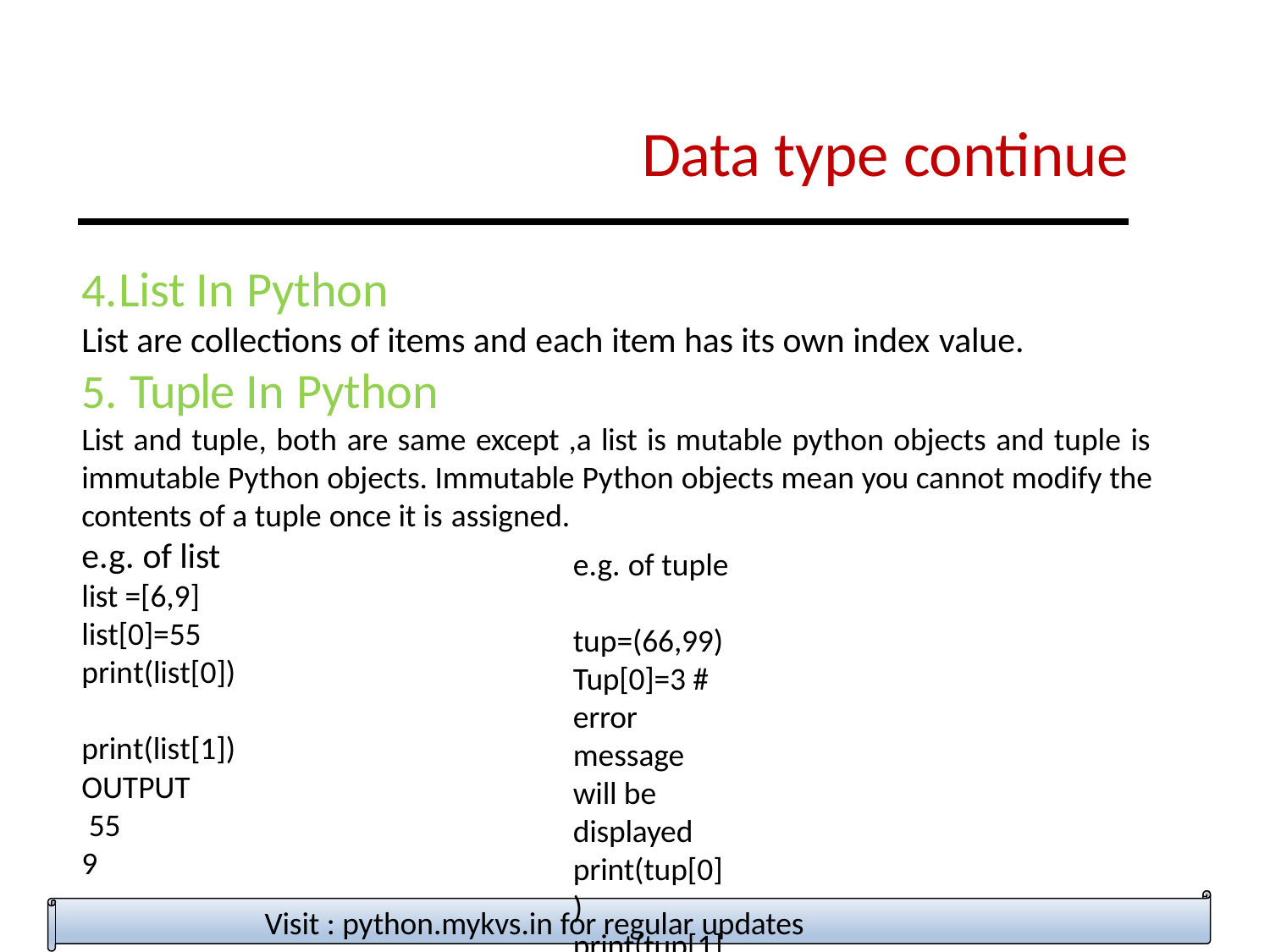

# Data type continue

List In Python
List are collections of items and each item has its own index value.
Tuple In Python
List and tuple, both are same except ,a list is mutable python objects and tuple is  immutable Python objects. Immutable Python objects mean you cannot modify the  contents of a tuple once it is assigned.
e.g. of list  list =[6,9]  list[0]=55  print(list[0])  print(list[1])
e.g. of tuple  tup=(66,99)
Tup[0]=3 # error message will be displayed
print(tup[0])
print(tup[1])
OUTPUT  55
9

Visit : python.mykvs.in for regular updates